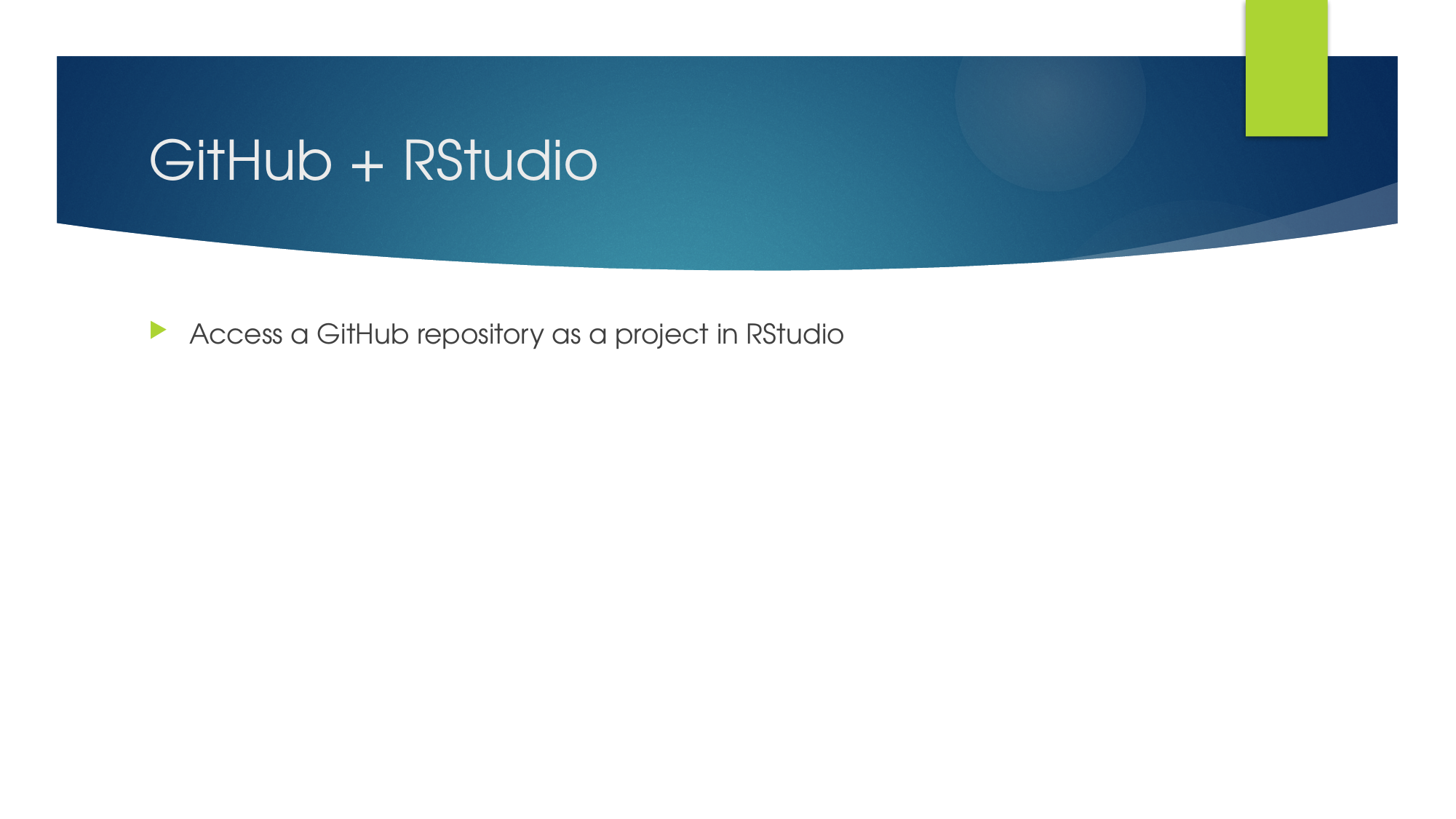

# GitHub + RStudio
Access a GitHub repository as a project in RStudio